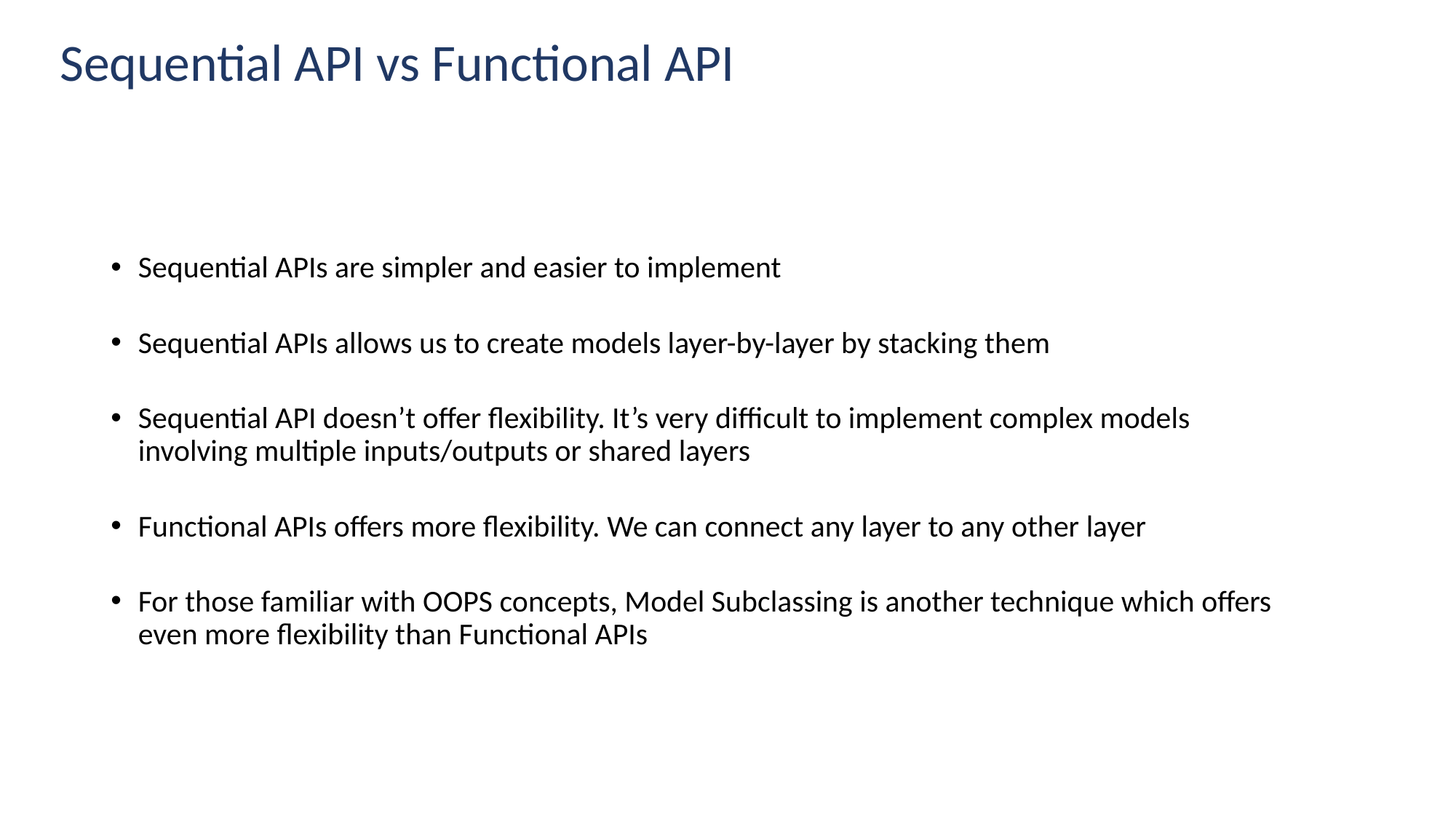

# Sequential API vs Functional API
Sequential APIs are simpler and easier to implement
Sequential APIs allows us to create models layer-by-layer by stacking them
Sequential API doesn’t offer flexibility. It’s very difficult to implement complex models involving multiple inputs/outputs or shared layers
Functional APIs offers more flexibility. We can connect any layer to any other layer
For those familiar with OOPS concepts, Model Subclassing is another technique which offers even more flexibility than Functional APIs